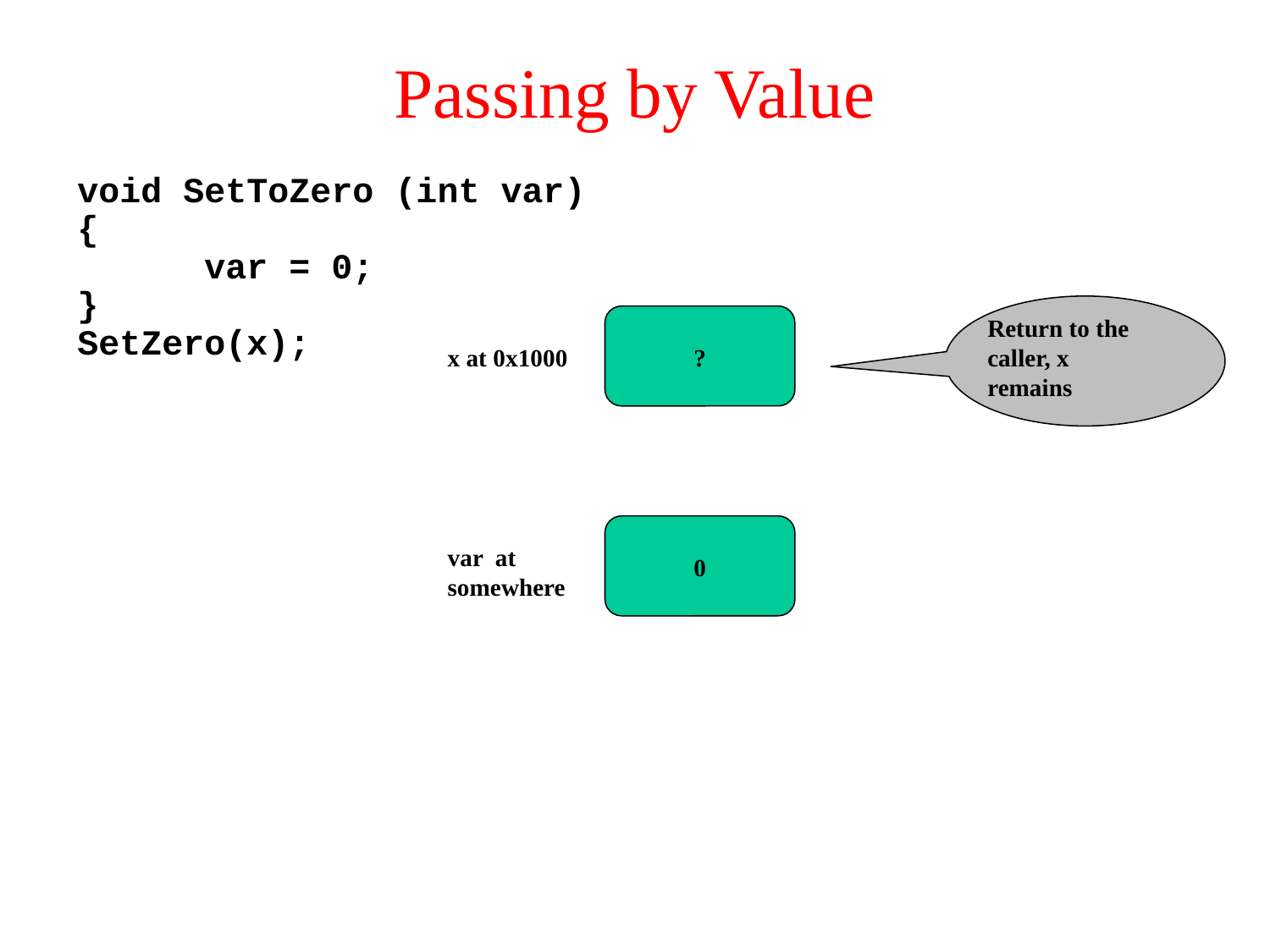

# Passing by Value
void SetToZero (int var)
{
	var = 0;
}
SetZero(x);

Return to the caller, x remains
x at 0x1000
?

var  at somewhere
0
39